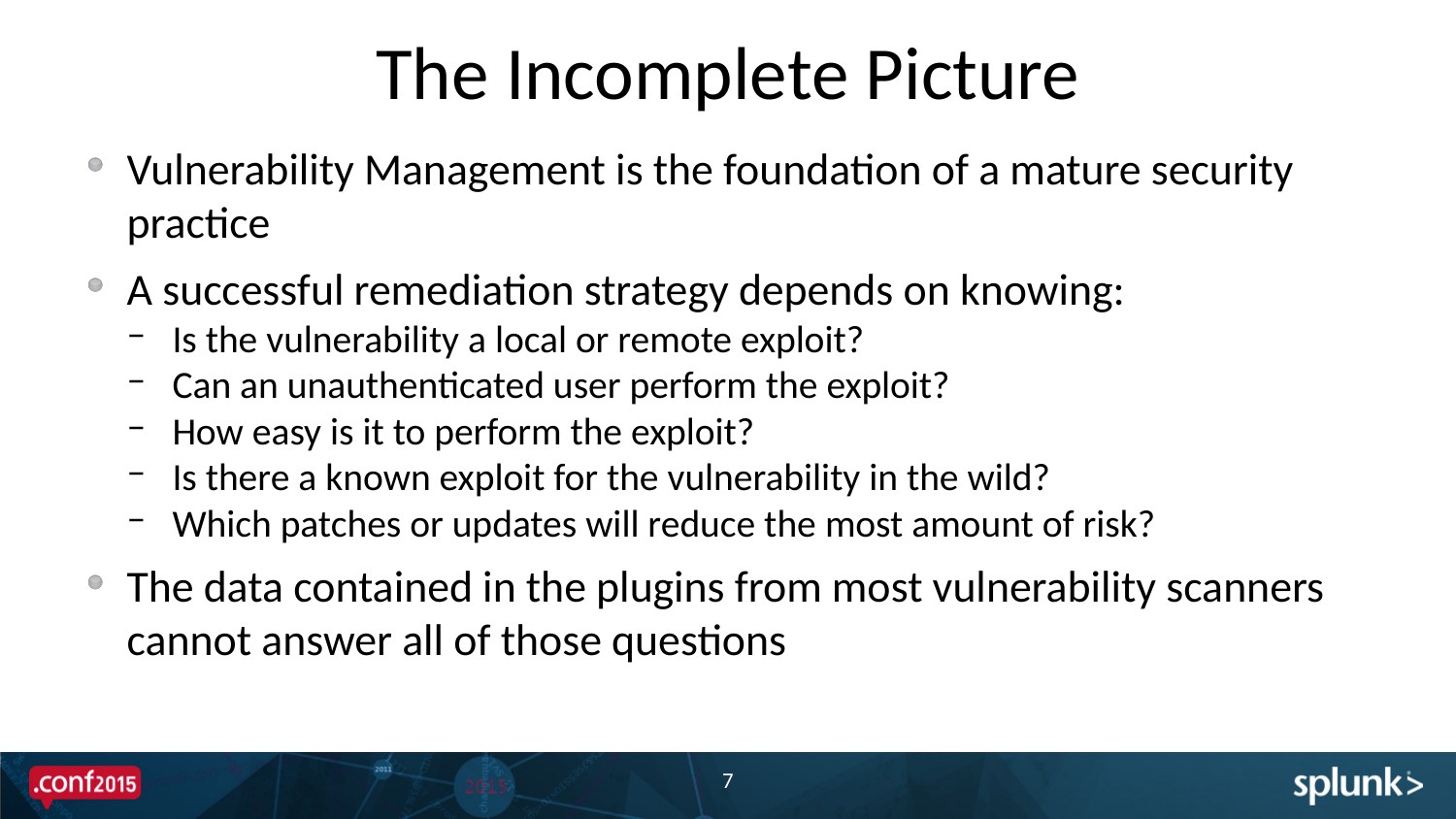

# The Incomplete Picture
Vulnerability Management is the foundation of a mature security practice
A successful remediation strategy depends on knowing:
Is the vulnerability a local or remote exploit?
Can an unauthenticated user perform the exploit?
How easy is it to perform the exploit?
Is there a known exploit for the vulnerability in the wild?
Which patches or updates will reduce the most amount of risk?
The data contained in the plugins from most vulnerability scanners cannot answer all of those questions
7